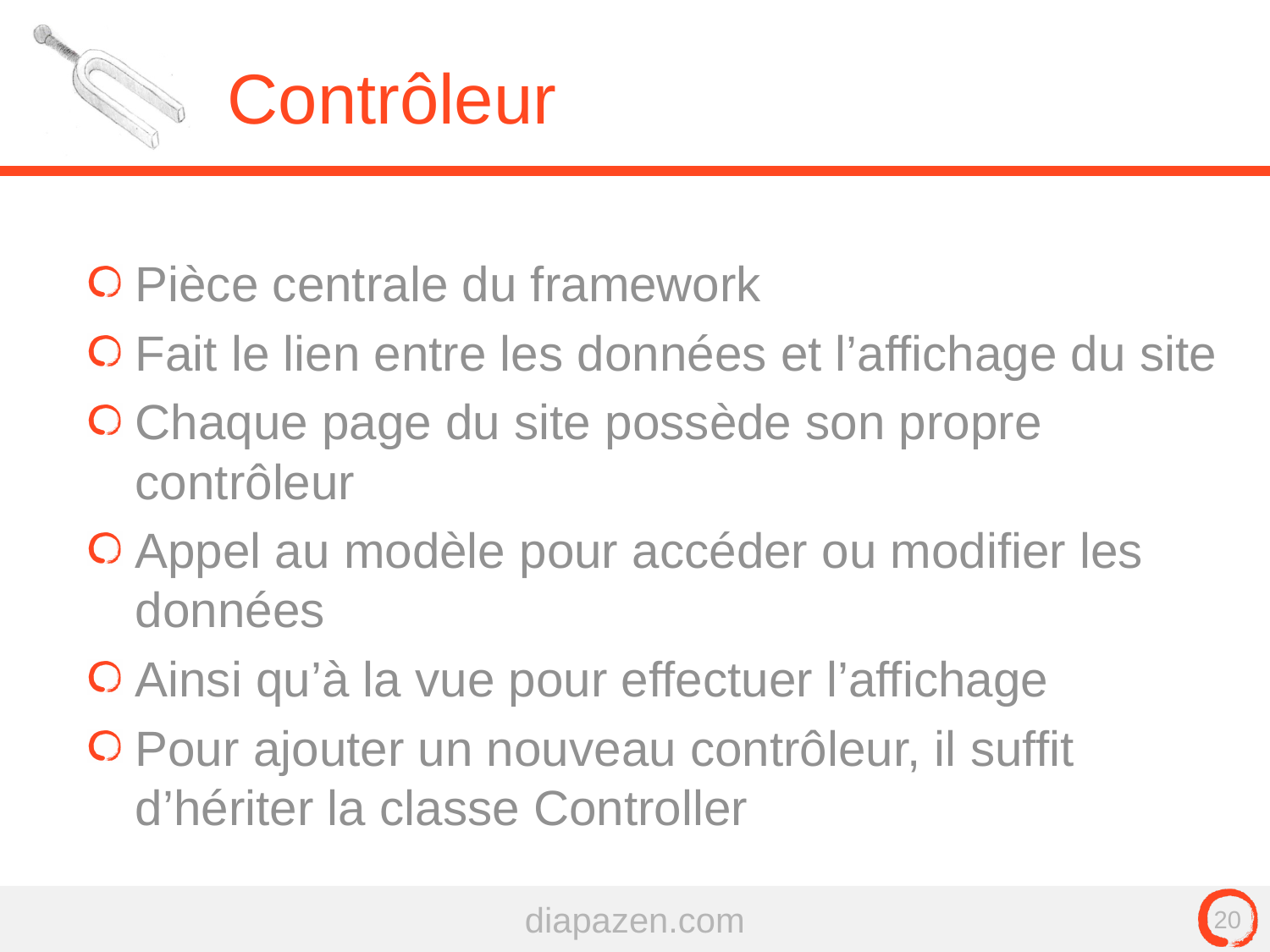

# Contrôleur
Pièce centrale du framework
Fait le lien entre les données et l’affichage du site
Chaque page du site possède son propre contrôleur
Appel au modèle pour accéder ou modifier les données
Ainsi qu’à la vue pour effectuer l’affichage
Pour ajouter un nouveau contrôleur, il suffit d’hériter la classe Controller

20
diapazen.com